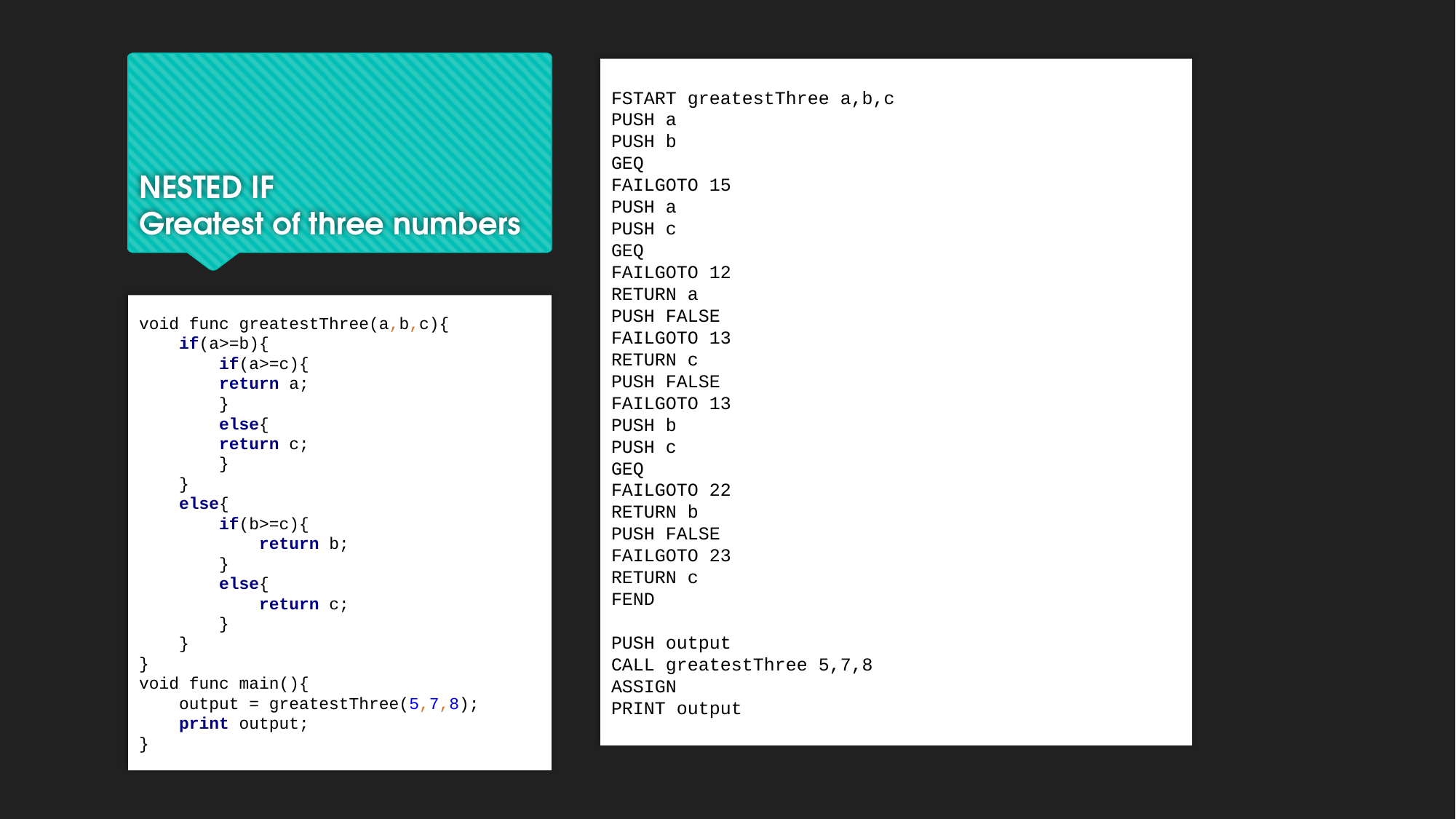

# NESTED IF Greatest of three numbers

FSTART greatestThree a,b,c
PUSH a
PUSH b
GEQ
FAILGOTO 15
PUSH a
PUSH c
GEQ
FAILGOTO 12
RETURN a
PUSH FALSE
FAILGOTO 13
RETURN c
PUSH FALSE
FAILGOTO 13
PUSH b
PUSH c
GEQ
FAILGOTO 22
RETURN b
PUSH FALSE
FAILGOTO 23
RETURN c
FEND
PUSH output
CALL greatestThree 5,7,8
ASSIGN
PRINT output

void func greatestThree(a,b,c){
    if(a>=b){
        if(a>=c){
        return a;
        }
        else{
        return c;
        }
    }
    else{
        if(b>=c){
            return b;
        }
        else{
            return c;
        }
    }
}
void func main(){
    output = greatestThree(5,7,8);
    print output;
}